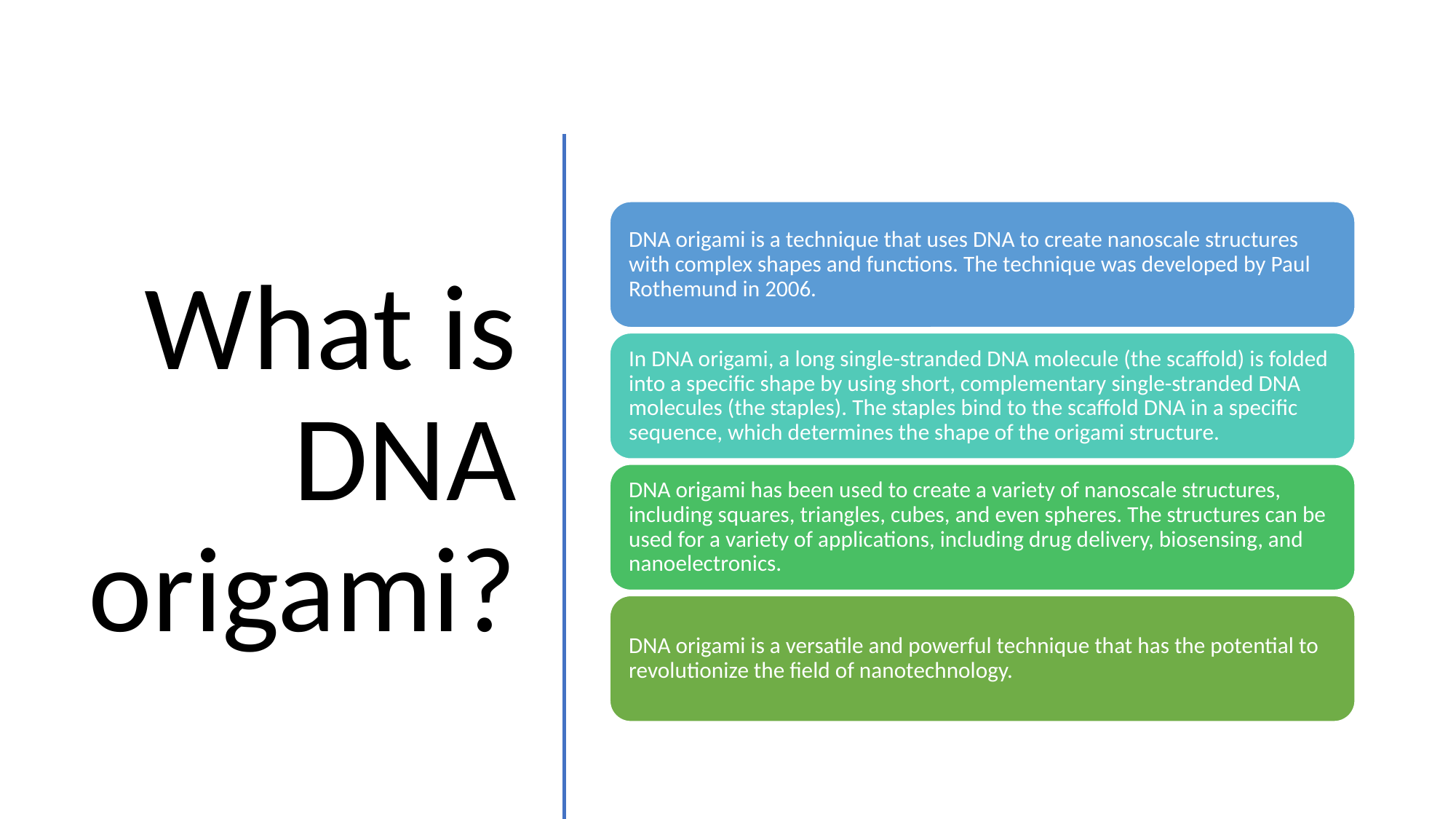

# What is DNA origami?
DNA origami is a technique that uses DNA to create nanoscale structures with complex shapes and functions. The technique was developed by Paul Rothemund in 2006.
In DNA origami, a long single-stranded DNA molecule (the scaffold) is folded into a specific shape by using short, complementary single-stranded DNA molecules (the staples). The staples bind to the scaffold DNA in a specific sequence, which determines the shape of the origami structure.
DNA origami has been used to create a variety of nanoscale structures, including squares, triangles, cubes, and even spheres. The structures can be used for a variety of applications, including drug delivery, biosensing, and nanoelectronics.
DNA origami is a versatile and powerful technique that has the potential to revolutionize the field of nanotechnology.
2